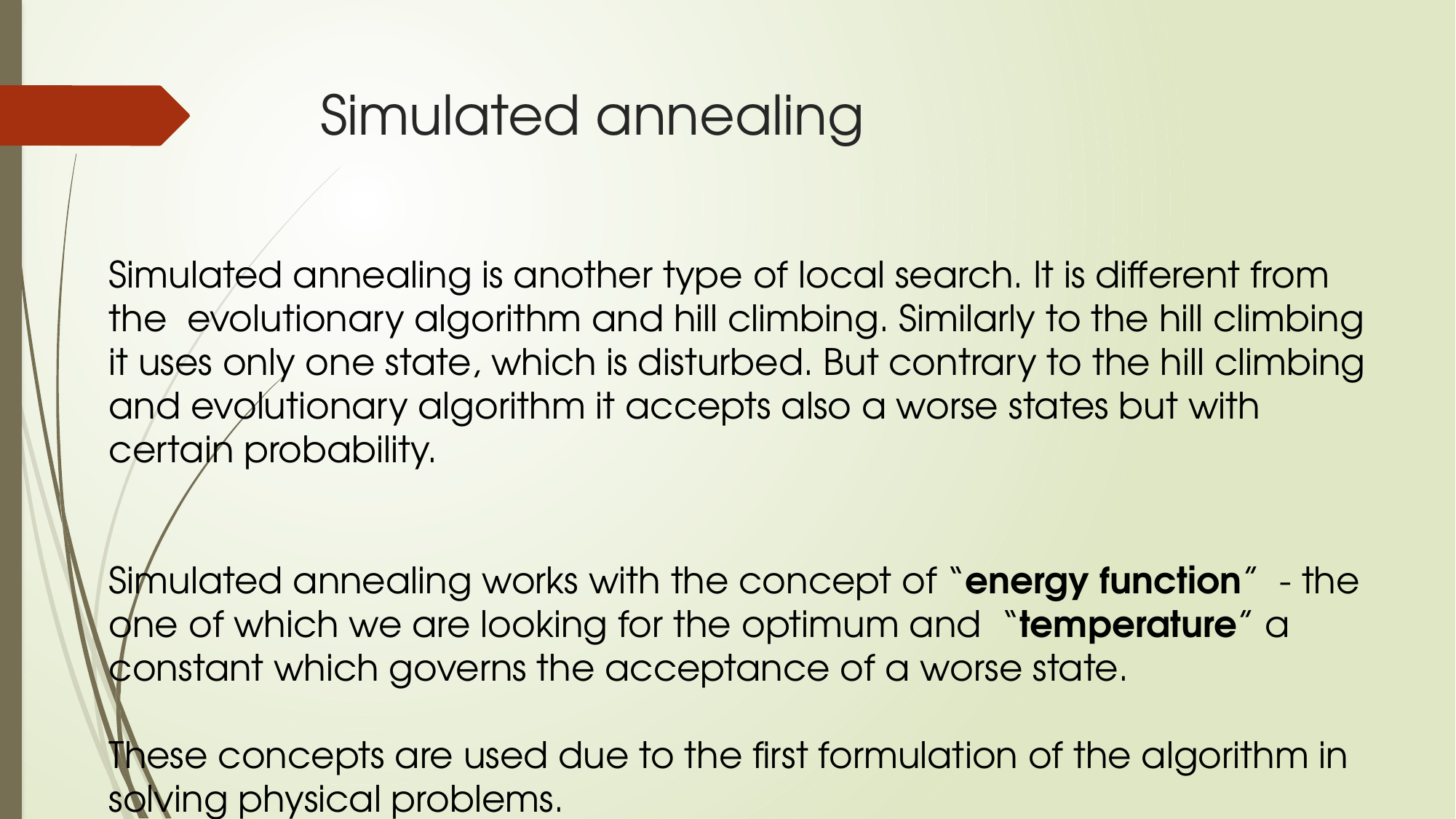

# Simulated annealing
Simulated annealing is another type of local search. It is different from the  evolutionary algorithm and hill climbing. Similarly to the hill climbing it uses only one state, which is disturbed. But contrary to the hill climbing  and evolutionary algorithm it accepts also a worse states but with certain probability.

Simulated annealing works with the concept of “energy function”  - the one of which we are looking for the optimum and  “temperature” a constant which governs the acceptance of a worse state.

These concepts are used due to the first formulation of the algorithm in solving physical problems.